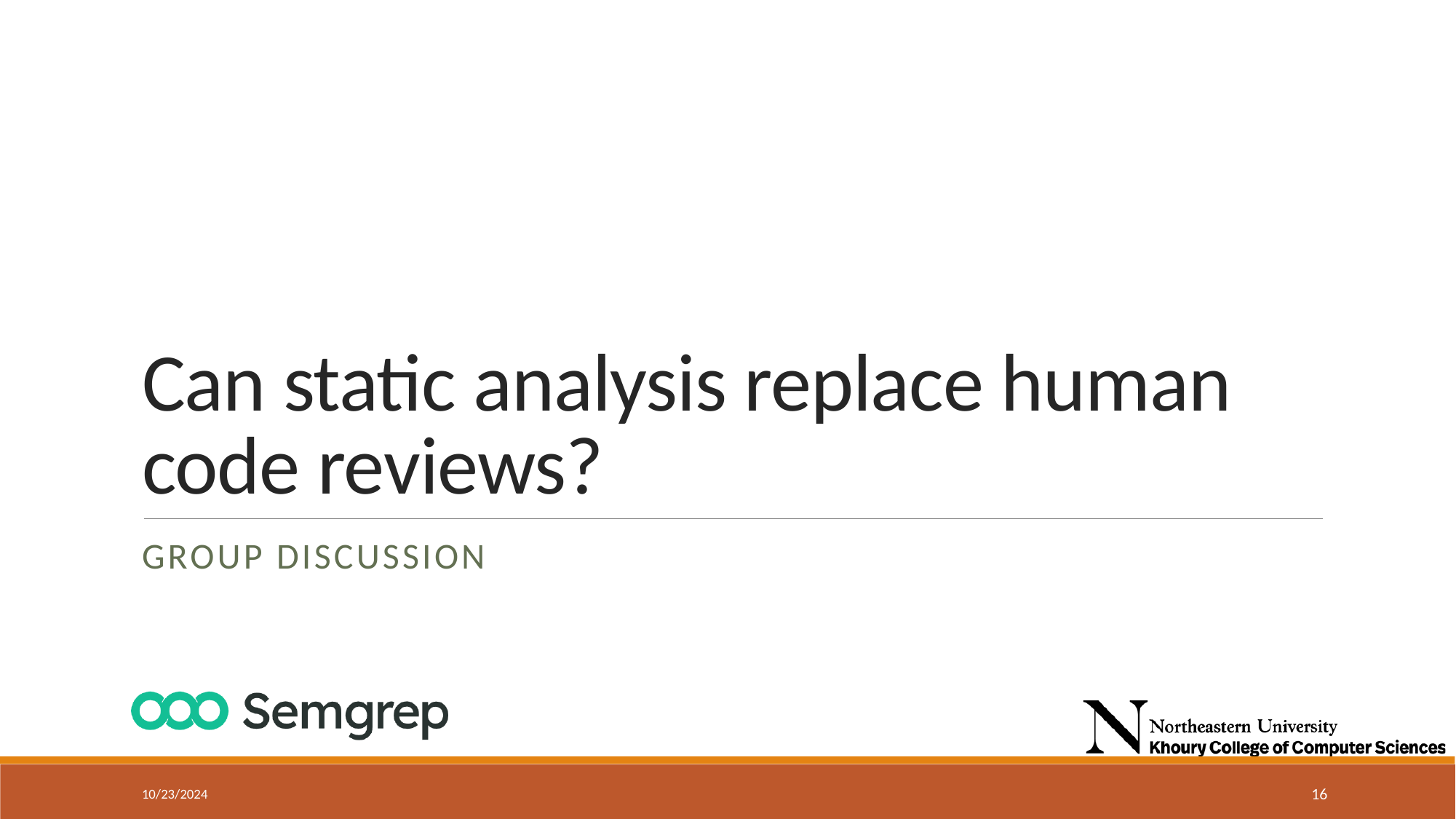

# Can static analysis replace human code reviews?
Group Discussion
10/23/2024
16